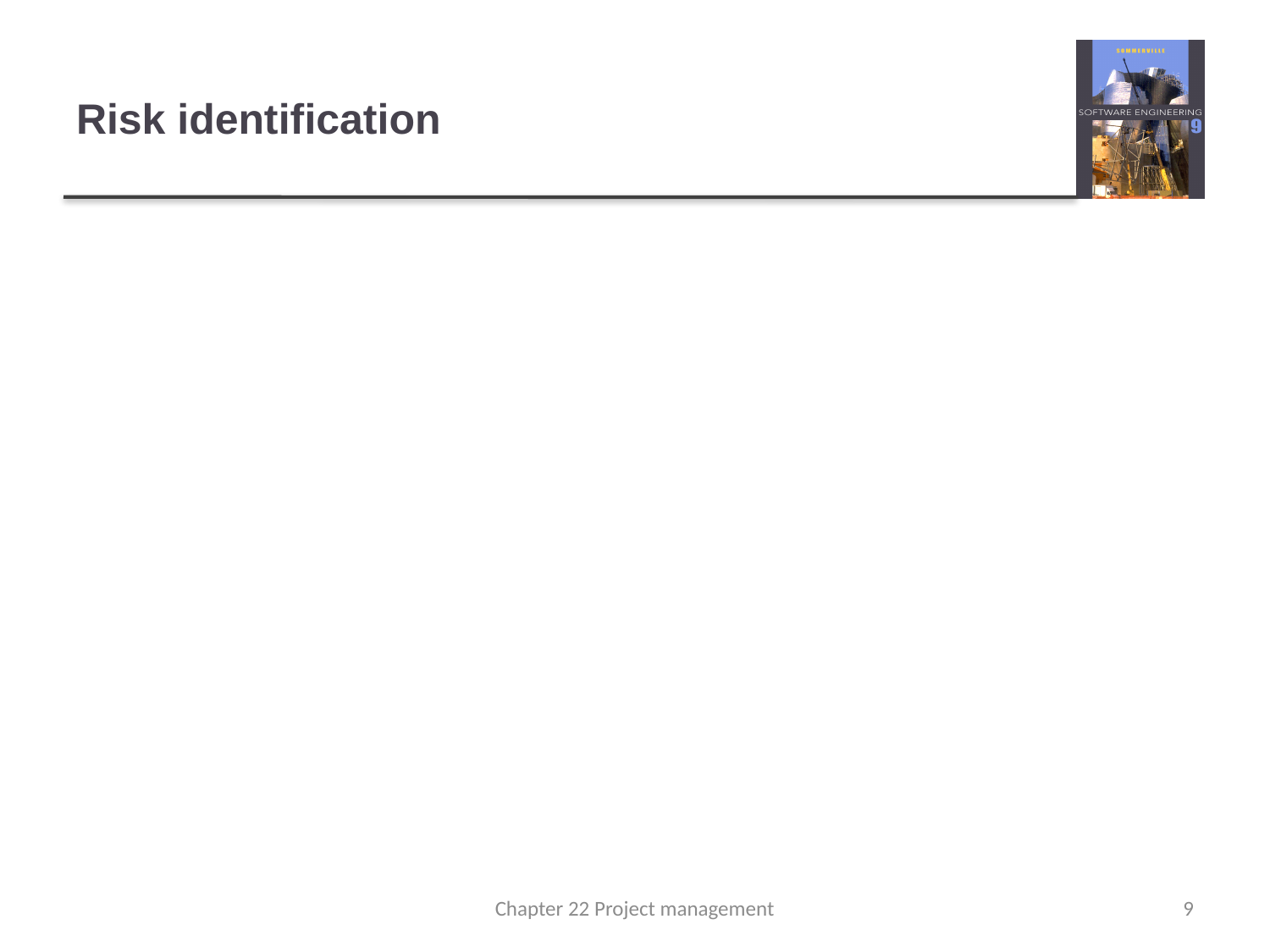

# Risk identification
May be a team activities or based on the individual project manager’s experience.
A checklist of common risks may be used to identify risks in a project
Technology risks.
People risks.
Organisational risks.
Requirements risks.
Estimation risks.
Chapter 22 Project management
9